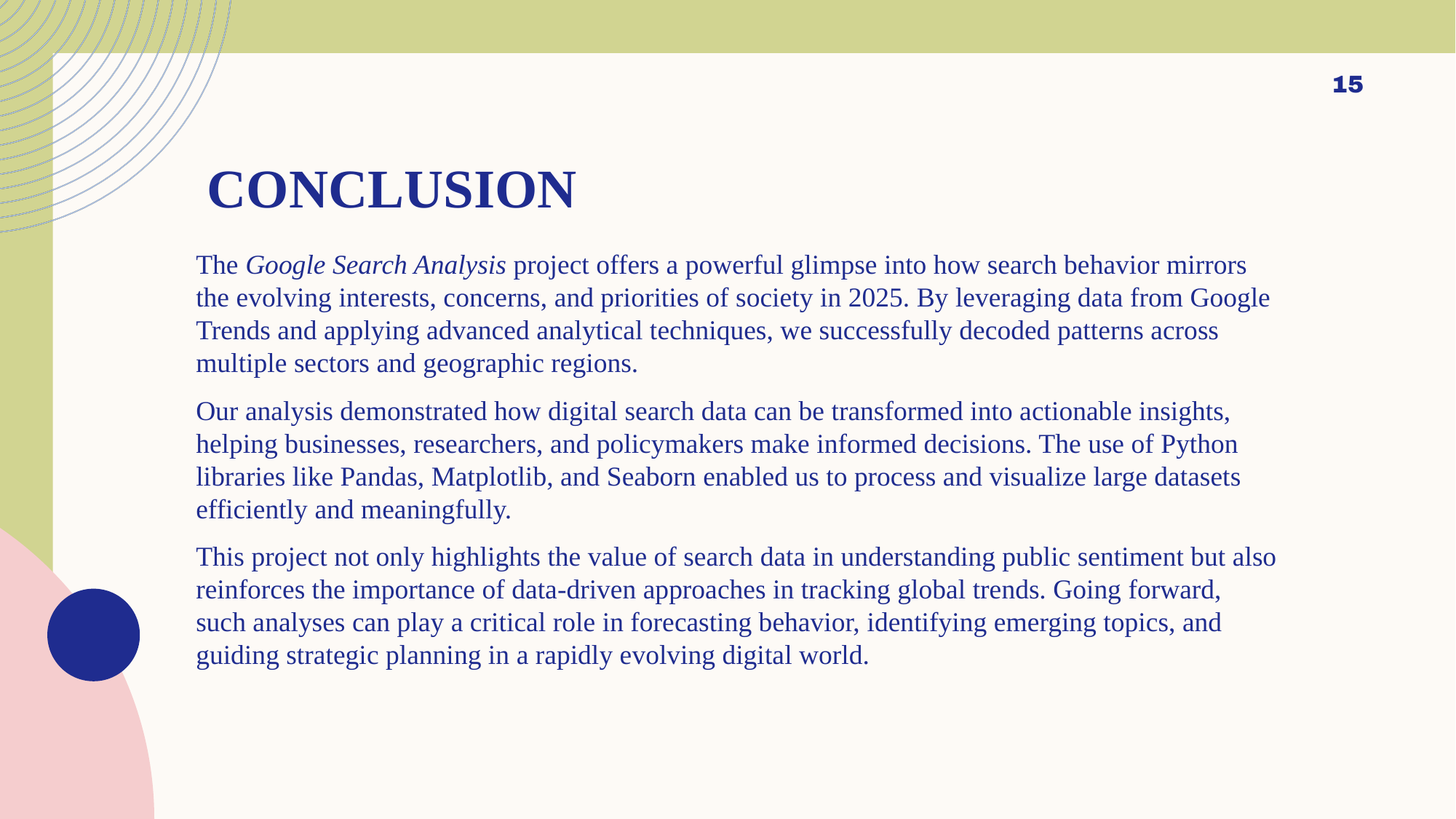

15
# conclusion
The Google Search Analysis project offers a powerful glimpse into how search behavior mirrors the evolving interests, concerns, and priorities of society in 2025. By leveraging data from Google Trends and applying advanced analytical techniques, we successfully decoded patterns across multiple sectors and geographic regions.
Our analysis demonstrated how digital search data can be transformed into actionable insights, helping businesses, researchers, and policymakers make informed decisions. The use of Python libraries like Pandas, Matplotlib, and Seaborn enabled us to process and visualize large datasets efficiently and meaningfully.
This project not only highlights the value of search data in understanding public sentiment but also reinforces the importance of data-driven approaches in tracking global trends. Going forward, such analyses can play a critical role in forecasting behavior, identifying emerging topics, and guiding strategic planning in a rapidly evolving digital world.